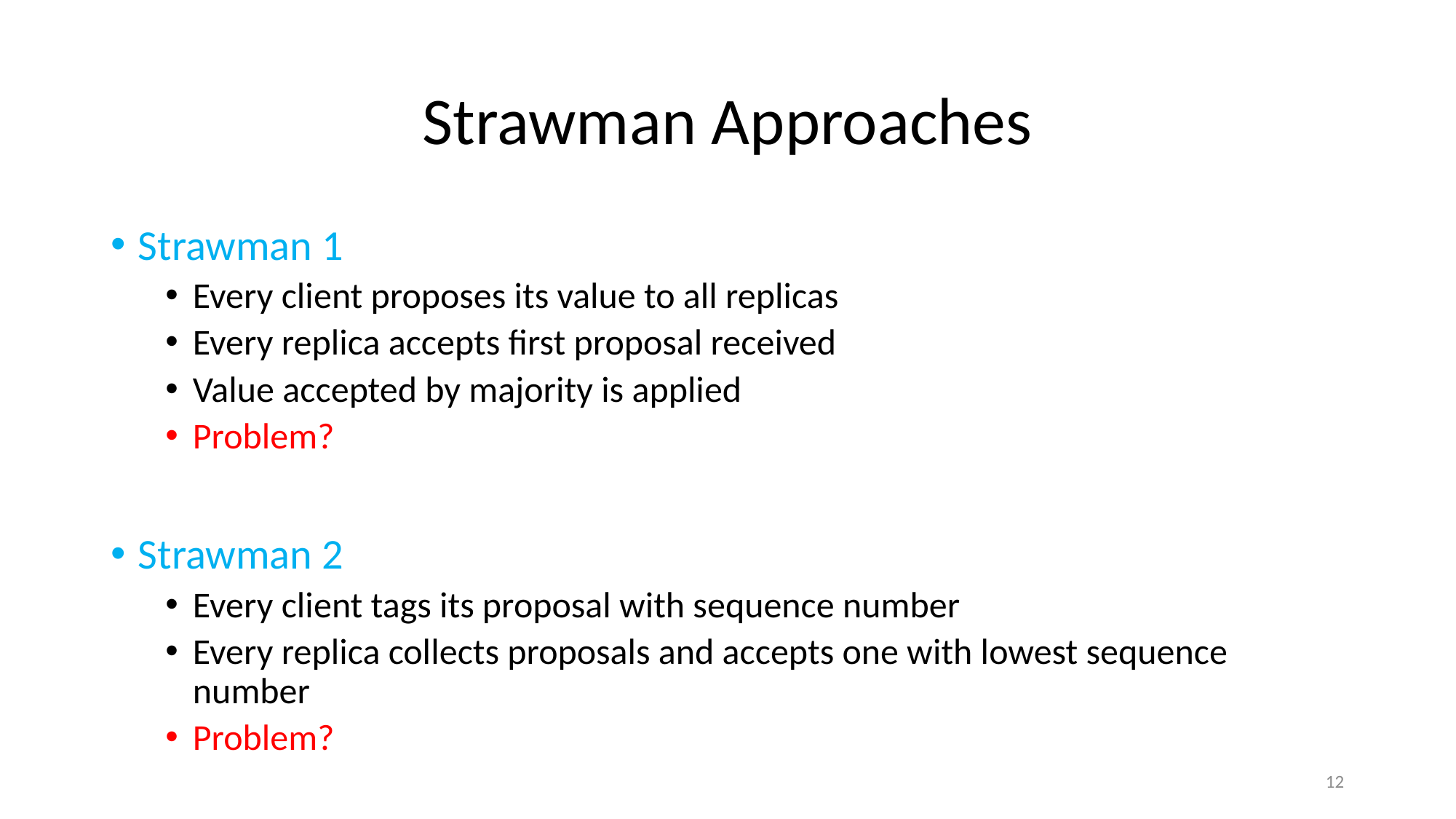

# Strawman Approaches
Strawman 1
Every client proposes its value to all replicas
Every replica accepts first proposal received
Value accepted by majority is applied
Problem?

Strawman 2
Every client tags its proposal with sequence number
Every replica collects proposals and accepts one with lowest sequence number
Problem?
12